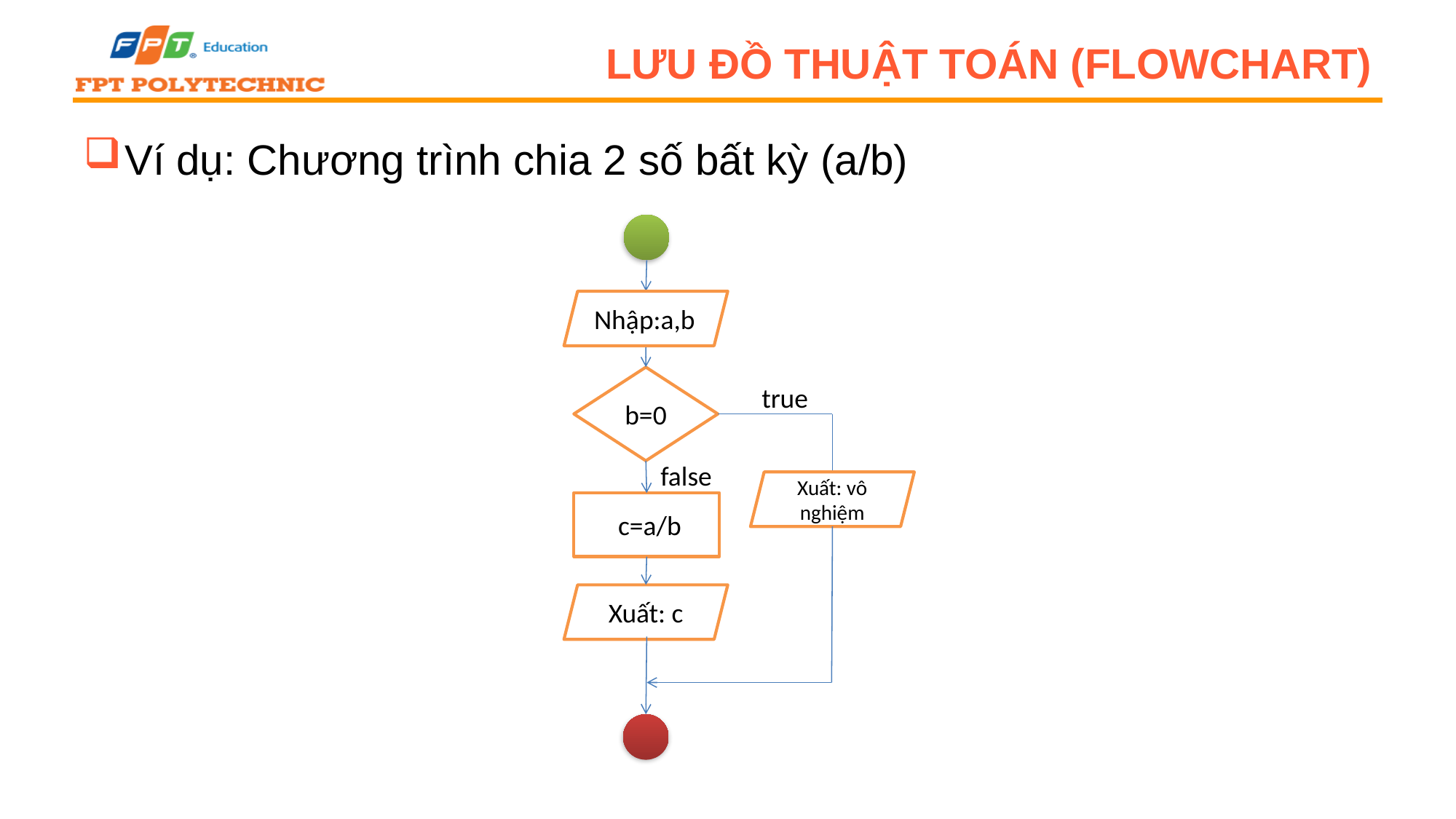

# LƯU ĐỒ THUẬT TOÁN (FLOWCHART)
Ví dụ: Chương trình chia 2 số bất kỳ (a/b)

Nhập:a,b
b=0
true
false
Xuất: vô nghiệm
 c=a/b
Xuất: c